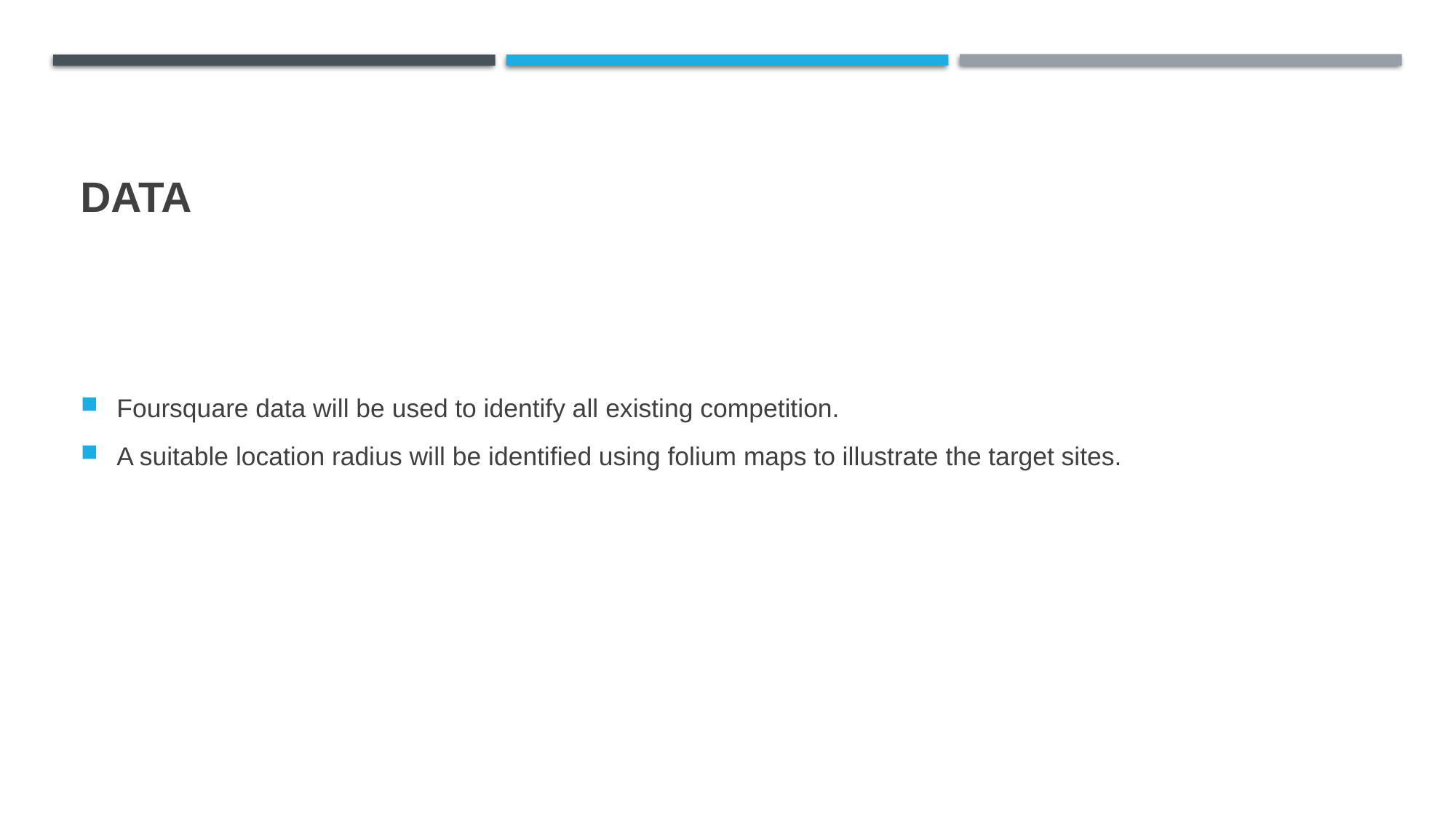

# DATA
Foursquare data will be used to identify all existing competition.
A suitable location radius will be identified using folium maps to illustrate the target sites.